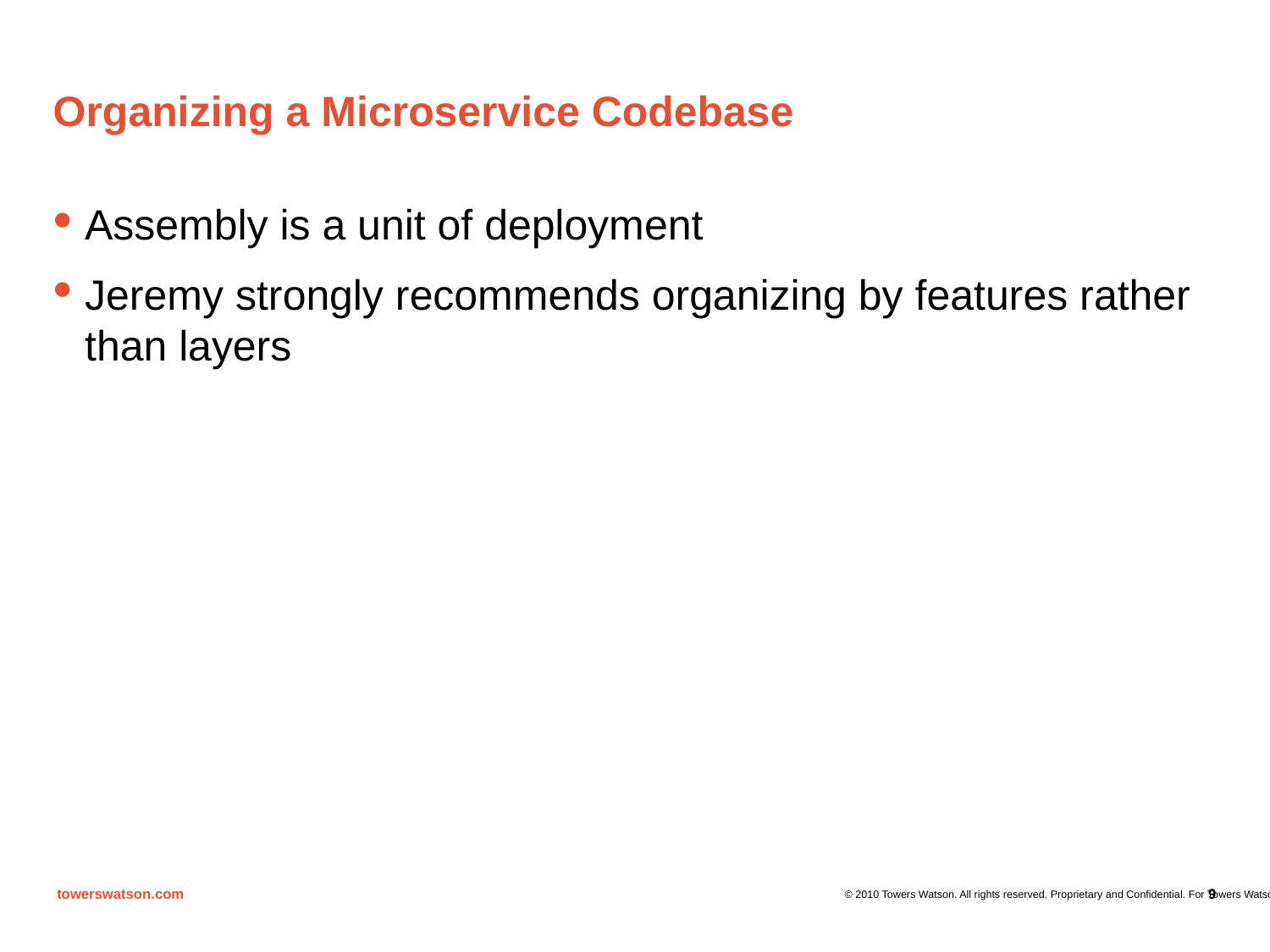

# Organizing a Microservice Codebase
Assembly is a unit of deployment
Jeremy strongly recommends organizing by features rather than layers
9